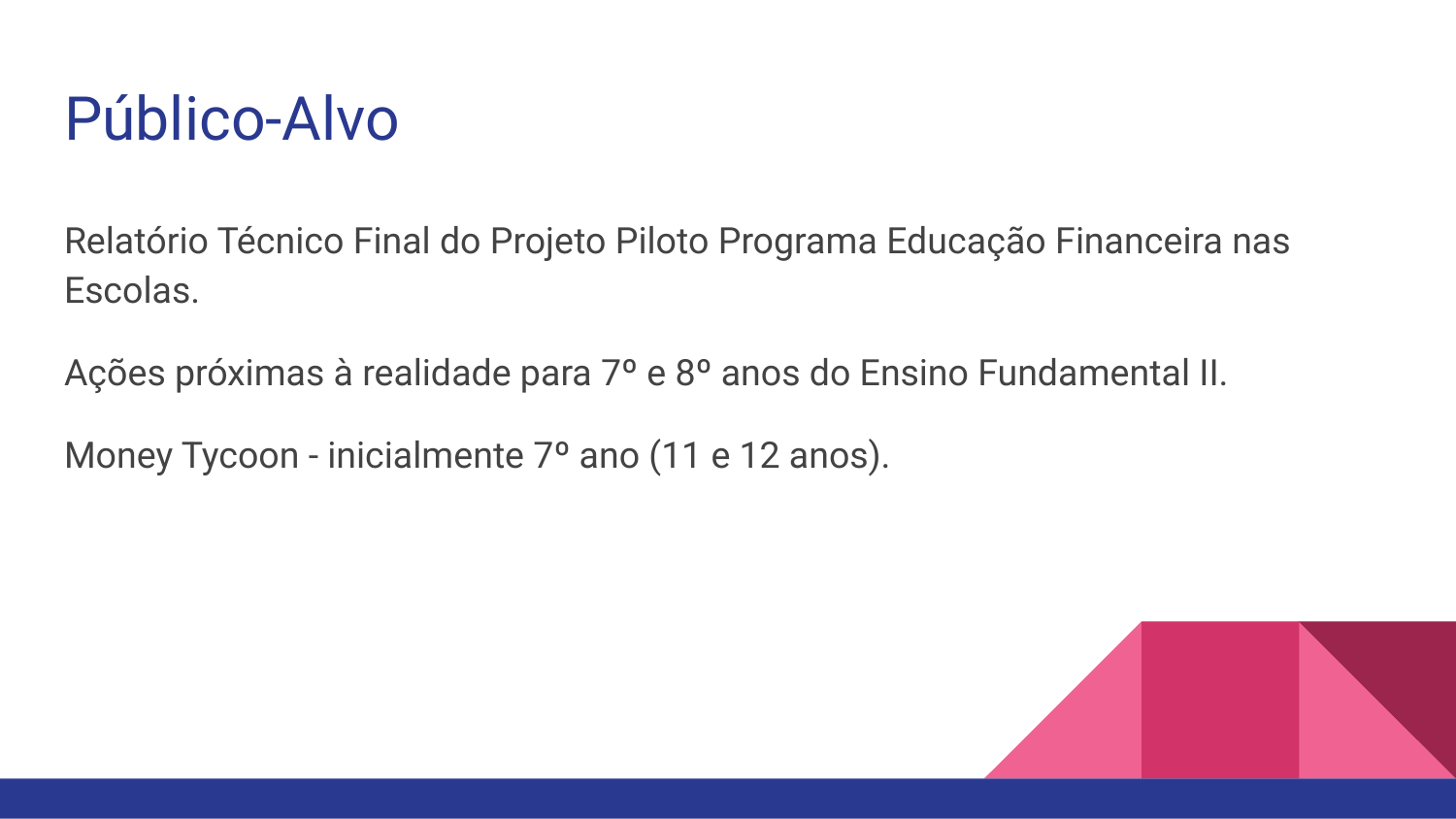

# Público-Alvo
Relatório Técnico Final do Projeto Piloto Programa Educação Financeira nas Escolas.
Ações próximas à realidade para 7º e 8º anos do Ensino Fundamental II.
Money Tycoon - inicialmente 7º ano (11 e 12 anos).